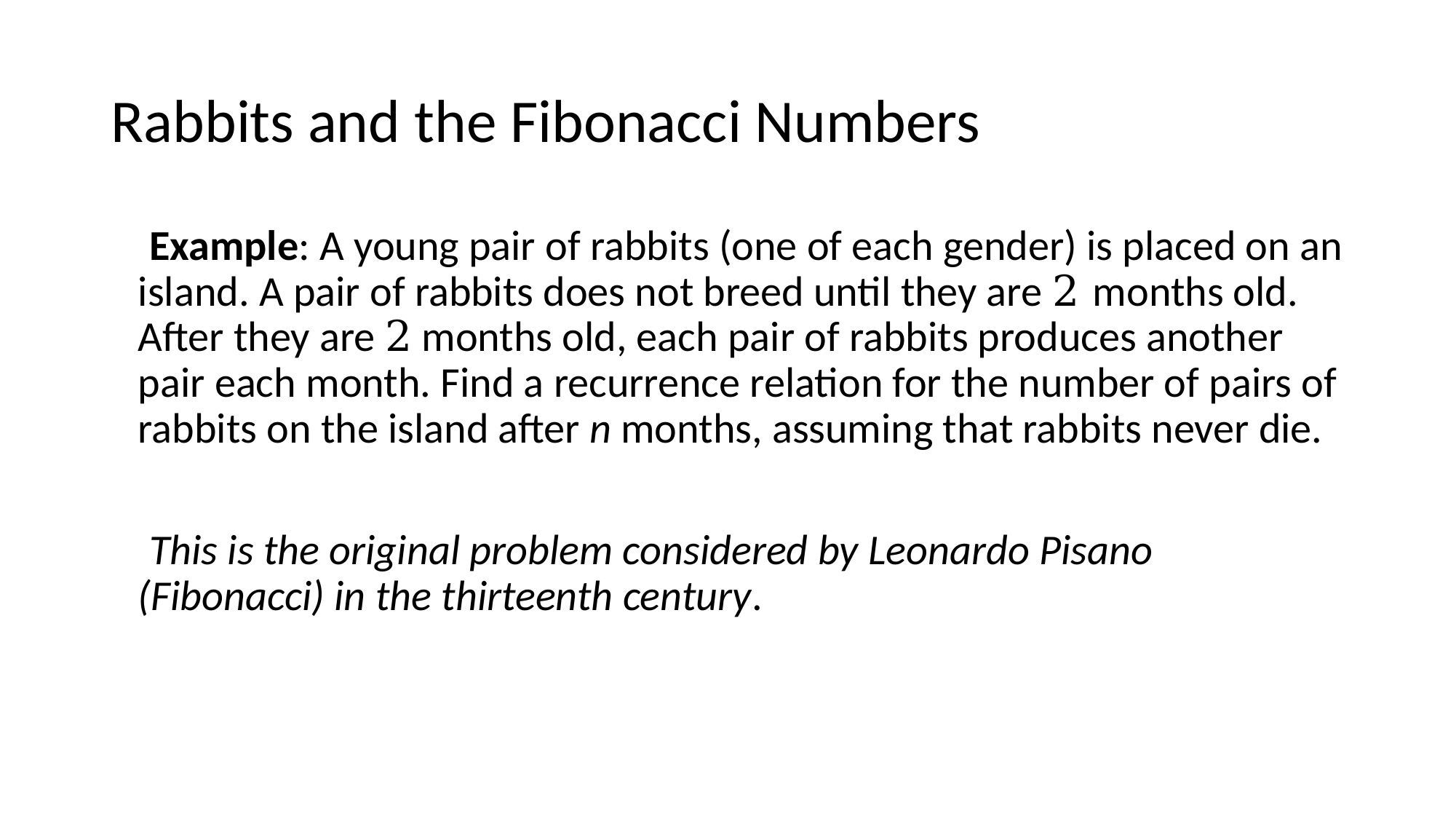

# Rabbits and the Fibonacci Numbers
    Example: A young pair of rabbits (one of each gender) is placed on an island. A pair of rabbits does not breed until they are 2 months old. After they are 2 months old, each pair of rabbits produces another pair each month. Find a recurrence relation for the number of pairs of rabbits on the island after n months, assuming that rabbits never die.

    This is the original problem considered by Leonardo Pisano (Fibonacci) in the thirteenth century.